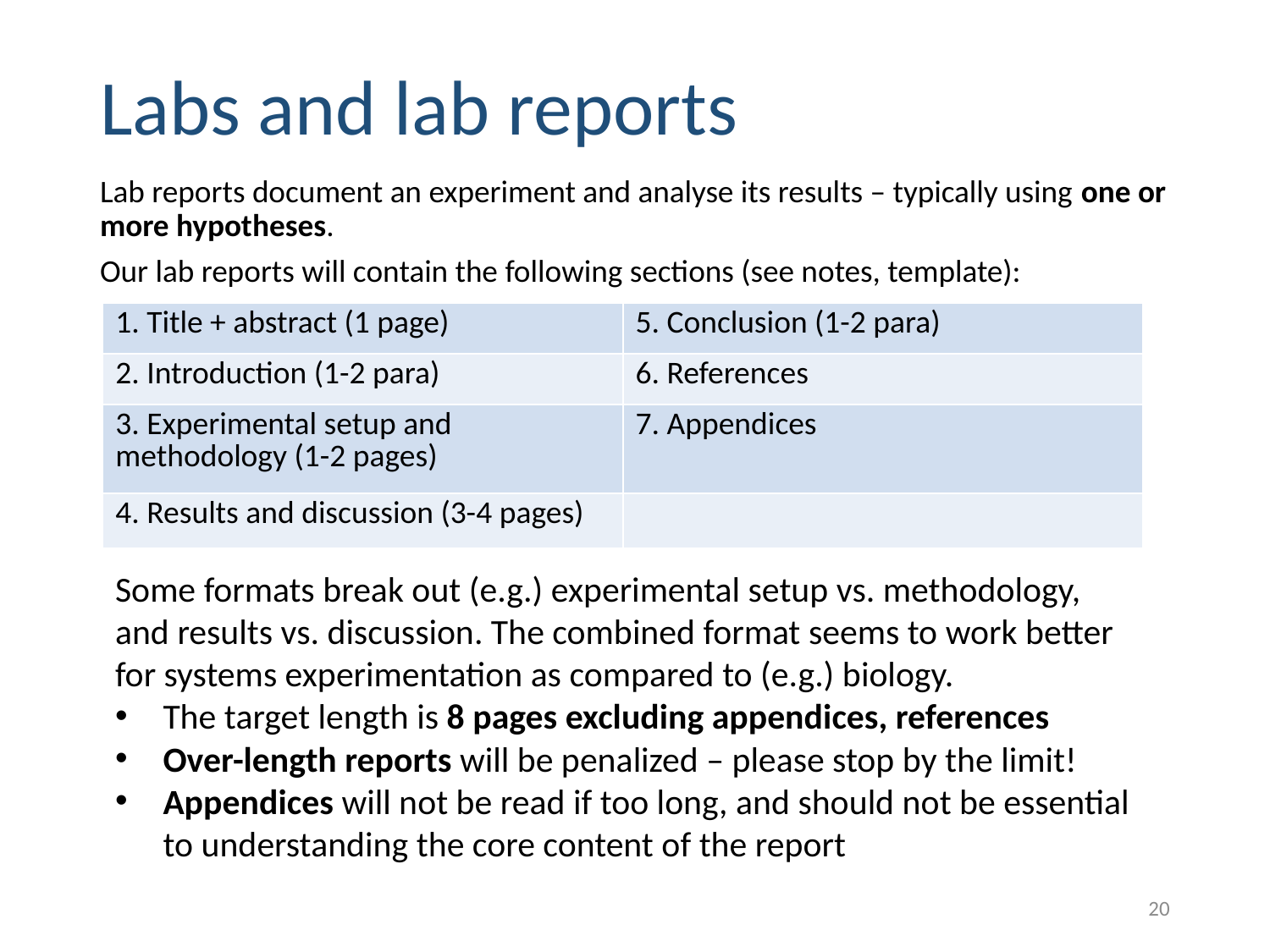

# Labs and lab reports
Lab reports document an experiment and analyse its results – typically using one or more hypotheses.
Our lab reports will contain the following sections (see notes, template):
| 1. Title + abstract (1 page) | 5. Conclusion (1-2 para) |
| --- | --- |
| 2. Introduction (1-2 para) | 6. References |
| 3. Experimental setup and methodology (1-2 pages) | 7. Appendices |
| 4. Results and discussion (3-4 pages) |  |
Some formats break out (e.g.) experimental setup vs. methodology, and results vs. discussion. The combined format seems to work better for systems experimentation as compared to (e.g.) biology.
The target length is 8 pages excluding appendices, references
Over-length reports will be penalized – please stop by the limit!
Appendices will not be read if too long, and should not be essential to understanding the core content of the report
20